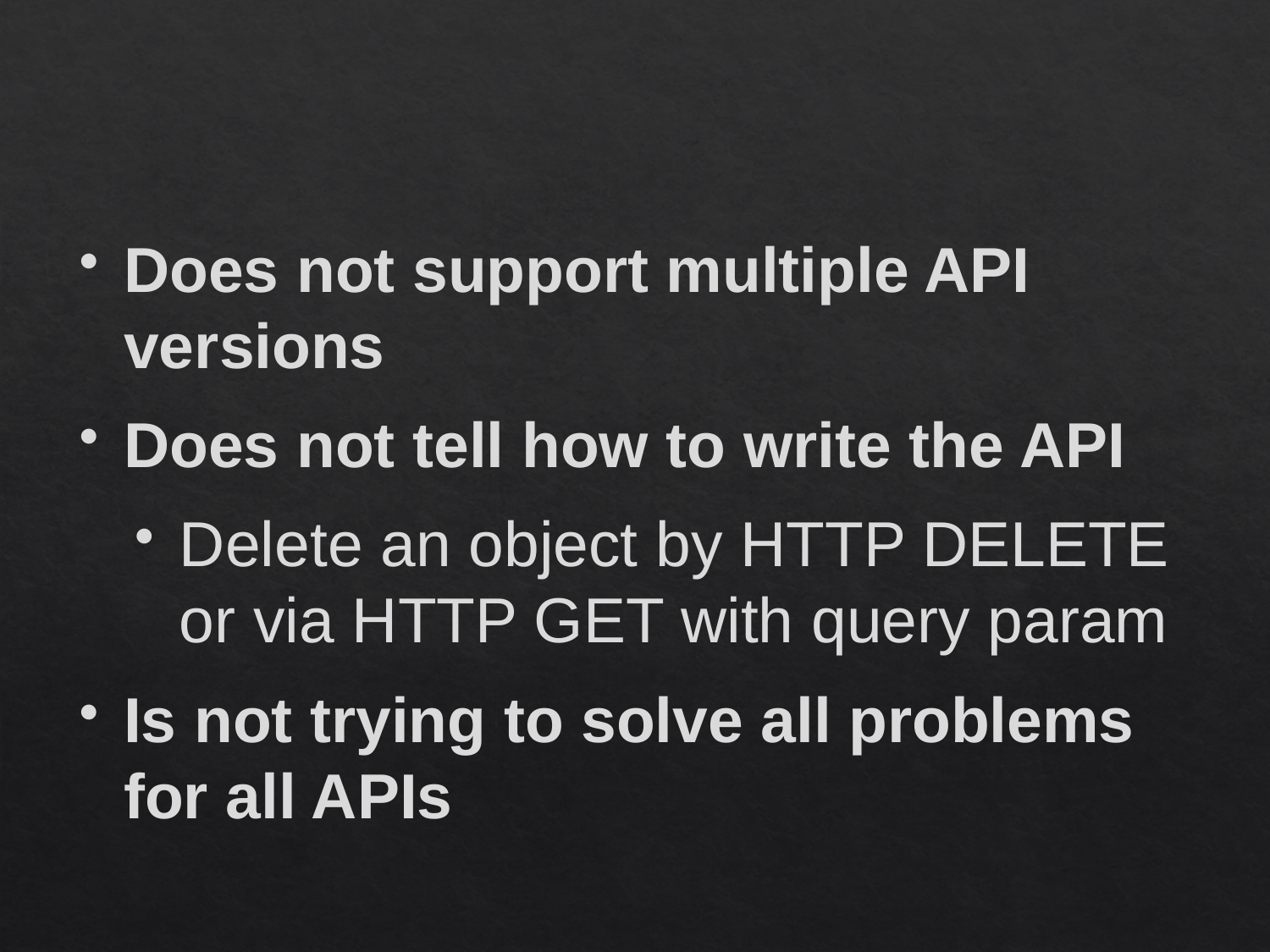

Does not support multiple API versions
Does not tell how to write the API
Delete an object by HTTP DELETE or via HTTP GET with query param
Is not trying to solve all problems for all APIs